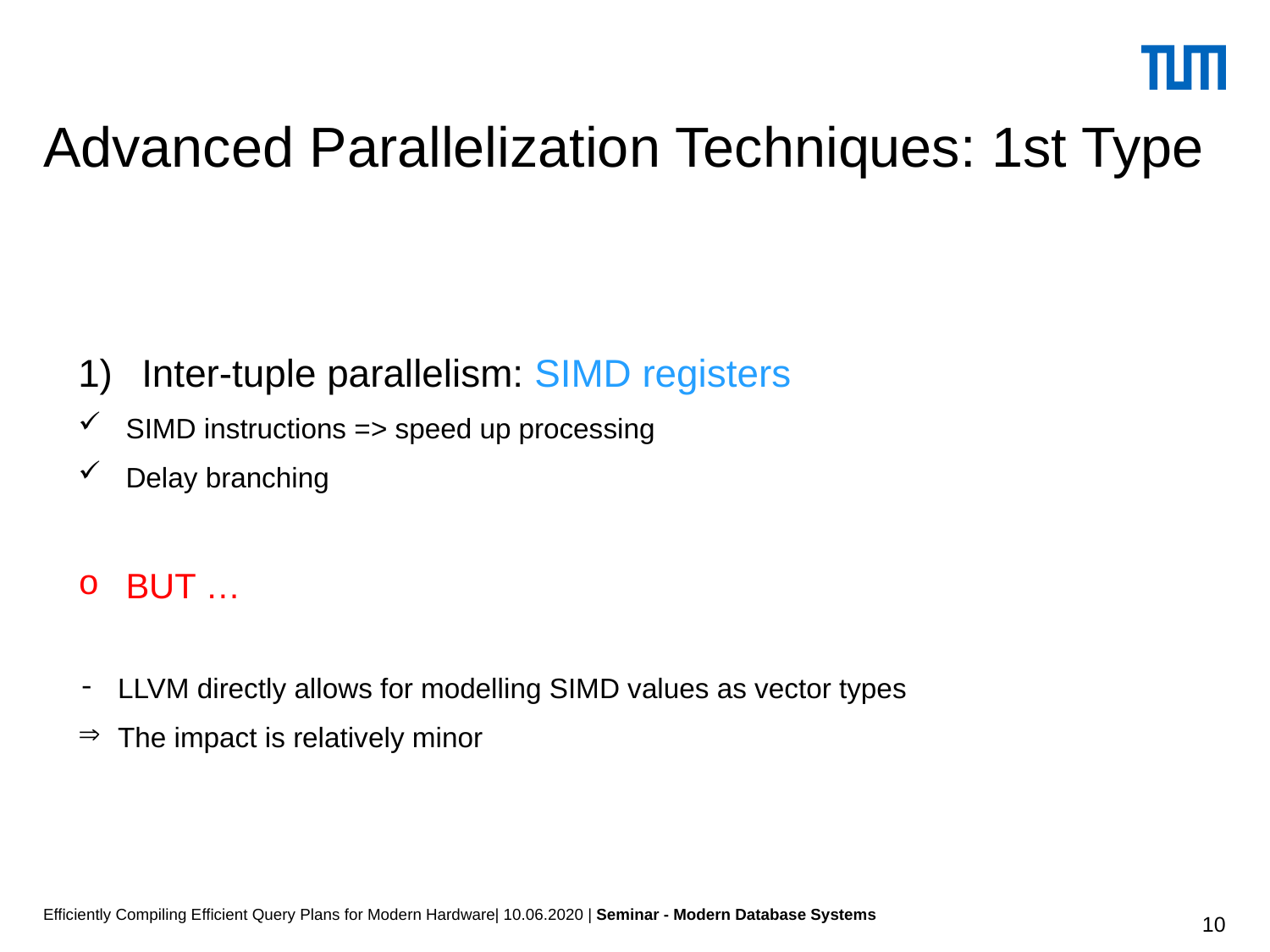

Advanced Parallelization Techniques: 1st Type

Inter-tuple parallelism: SIMD registers
SIMD instructions => speed up processing
Delay branching

BUT …

LLVM directly allows for modelling SIMD values as vector types
The impact is relatively minor

Eﬃciently Compiling Eﬃcient Query Plans for Modern Hardware| 10.06.2020 | Seminar - Modern Database Systems

10